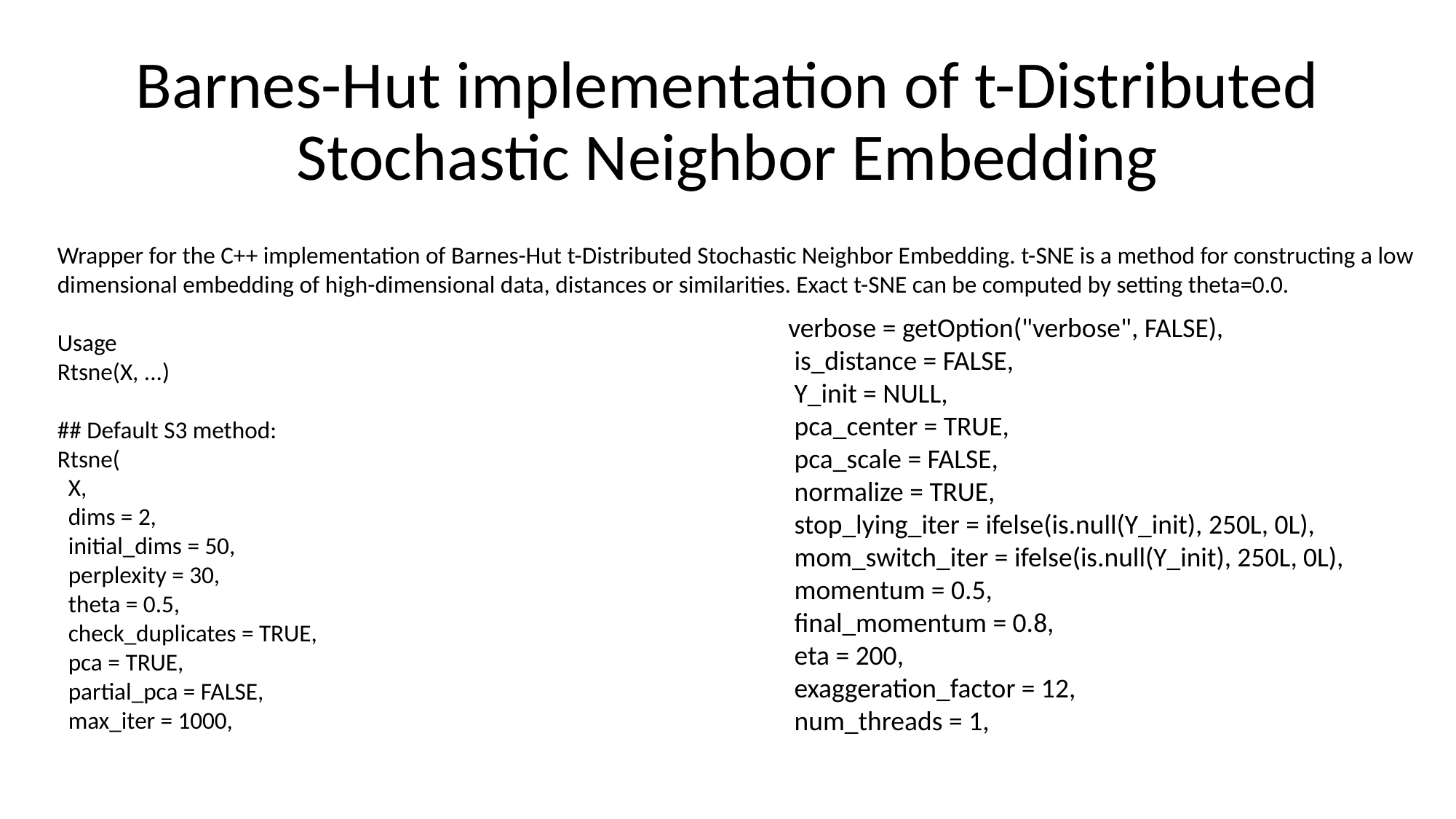

# Barnes-Hut implementation of t-Distributed Stochastic Neighbor Embedding
Wrapper for the C++ implementation of Barnes-Hut t-Distributed Stochastic Neighbor Embedding. t-SNE is a method for constructing a low dimensional embedding of high-dimensional data, distances or similarities. Exact t-SNE can be computed by setting theta=0.0.

Usage
Rtsne(X, ...)

## Default S3 method:
Rtsne(
  X,
  dims = 2,
  initial_dims = 50,
  perplexity = 30,
  theta = 0.5,
  check_duplicates = TRUE,
  pca = TRUE,
  partial_pca = FALSE,
  max_iter = 1000,
 verbose = getOption("verbose", FALSE),
  is_distance = FALSE,
  Y_init = NULL,
  pca_center = TRUE,
  pca_scale = FALSE,
  normalize = TRUE,
  stop_lying_iter = ifelse(is.null(Y_init), 250L, 0L),
  mom_switch_iter = ifelse(is.null(Y_init), 250L, 0L),
  momentum = 0.5,
  final_momentum = 0.8,
  eta = 200,
  exaggeration_factor = 12,
  num_threads = 1,